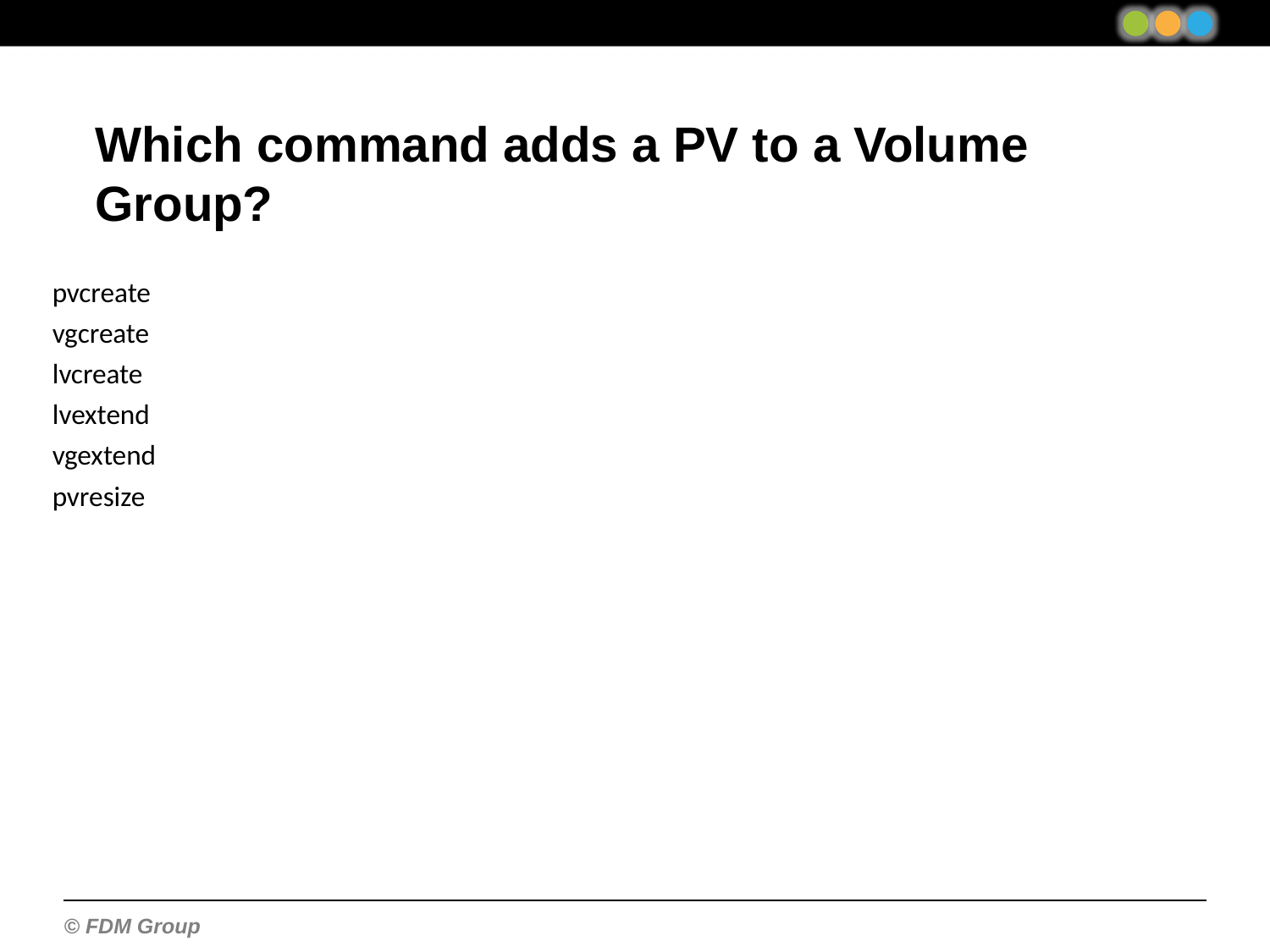

Which command adds a PV to a Volume Group?
pvcreate
vgcreate
lvcreate
lvextend
vgextend
pvresize

/proc